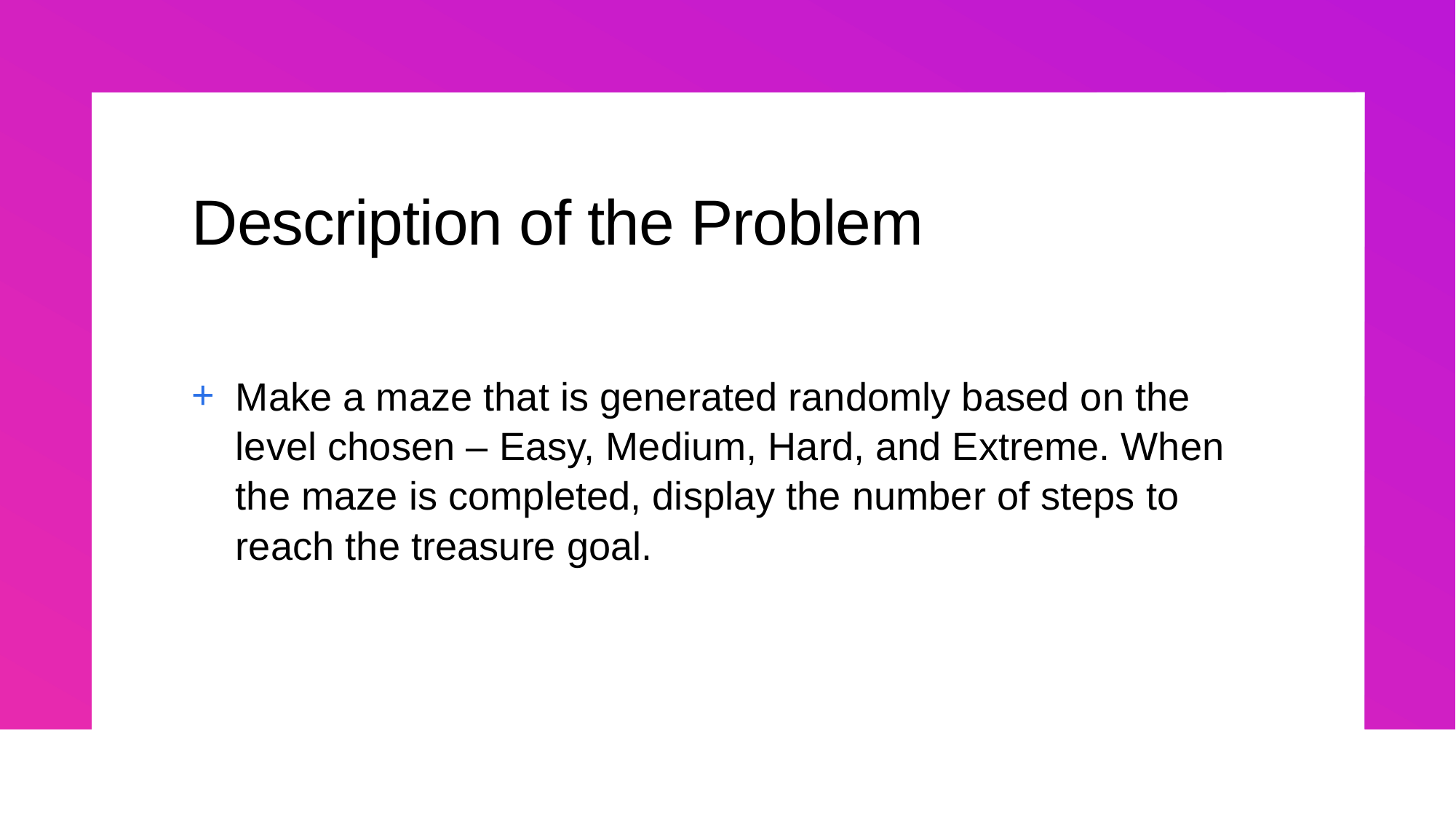

# Description of the Problem
Make a maze that is generated randomly based on the level chosen – Easy, Medium, Hard, and Extreme. When the maze is completed, display the number of steps to reach the treasure goal.